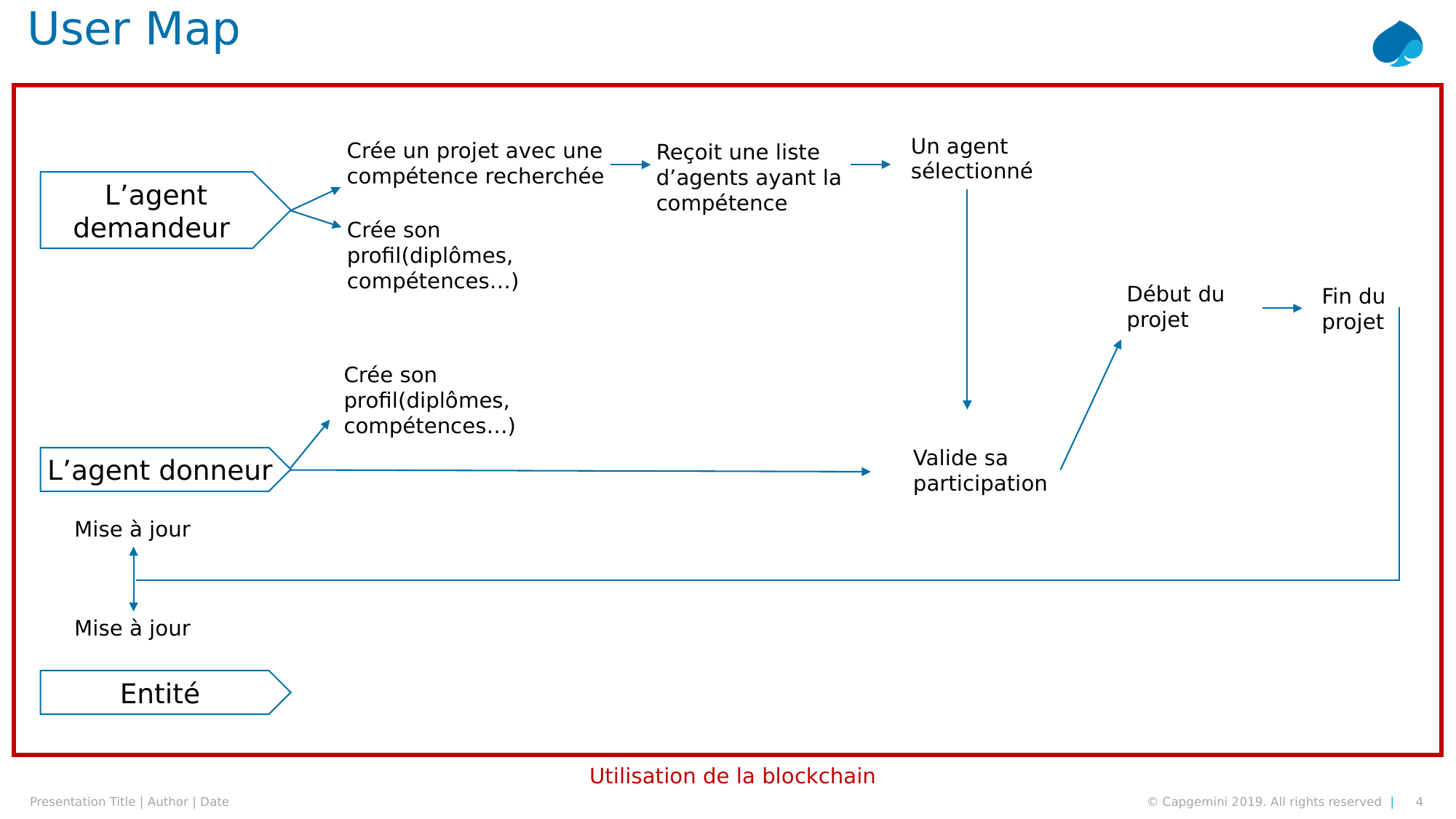

# User Map

Un agent sélectionné
Crée un projet avec une compétence recherchée
Reçoit une liste d’agents ayant la compétence
L’agent demandeur
Crée son profil(diplômes, compétences…)
Début du projet
Fin du projet
Crée son profil(diplômes, compétences…)
Valide sa participation
L’agent donneur
Mise à jour
Mise à jour
Entité
Utilisation de la blockchain
4